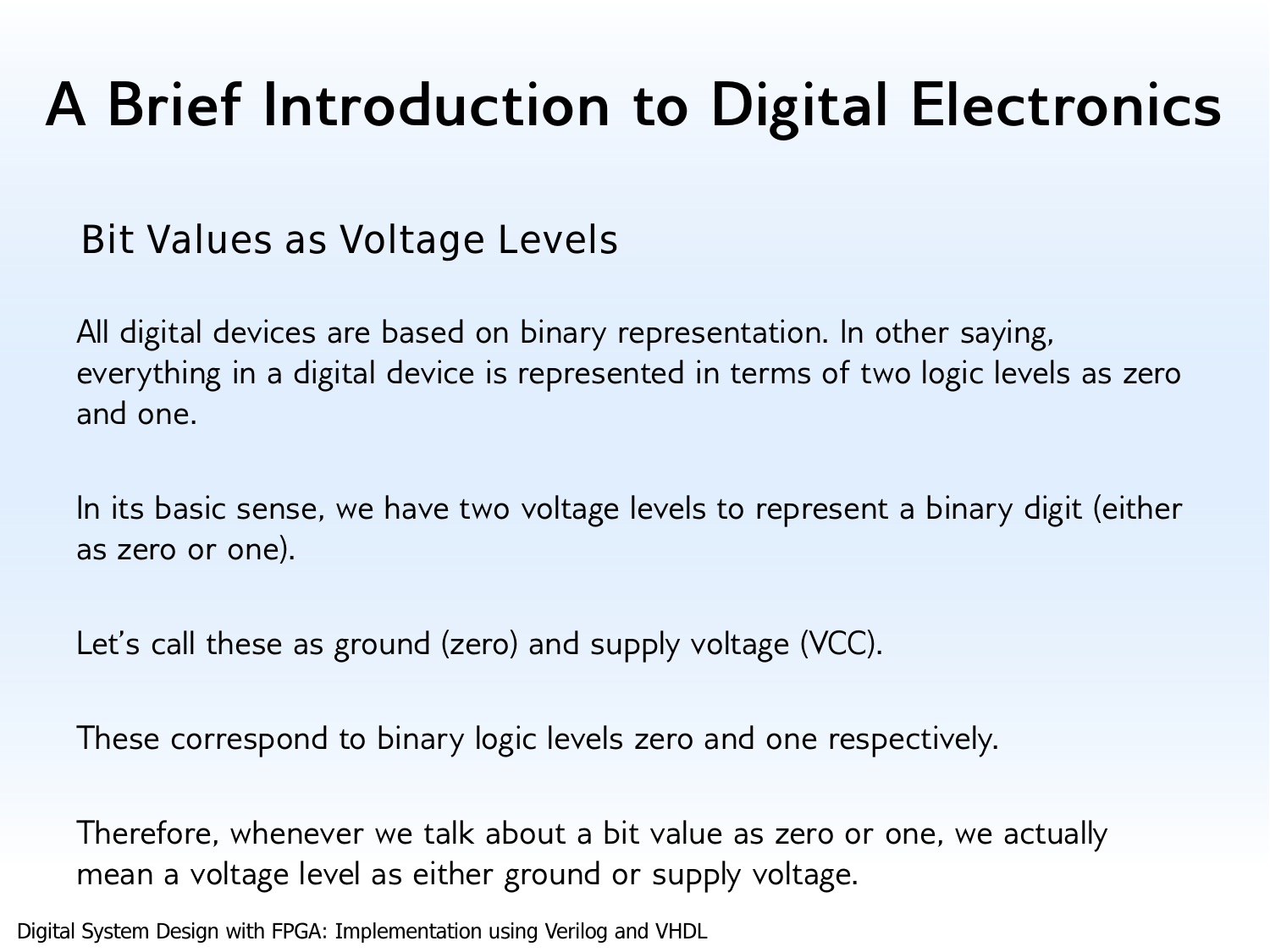

# A Brief Introduction to Digital Electronics

All digital devices are based on binary representation. In other saying, everything in a digital device is represented in terms of two logic levels as zero and one.

In its basic sense, we have two voltage levels to represent a binary digit (either as zero or one).

Let’s call these as ground (zero) and supply voltage (VCC).

These correspond to binary logic levels zero and one respectively.

Therefore, whenever we talk about a bit value as zero or one, we actually mean a voltage level as either ground or supply voltage.
Bit Values as Voltage Levels